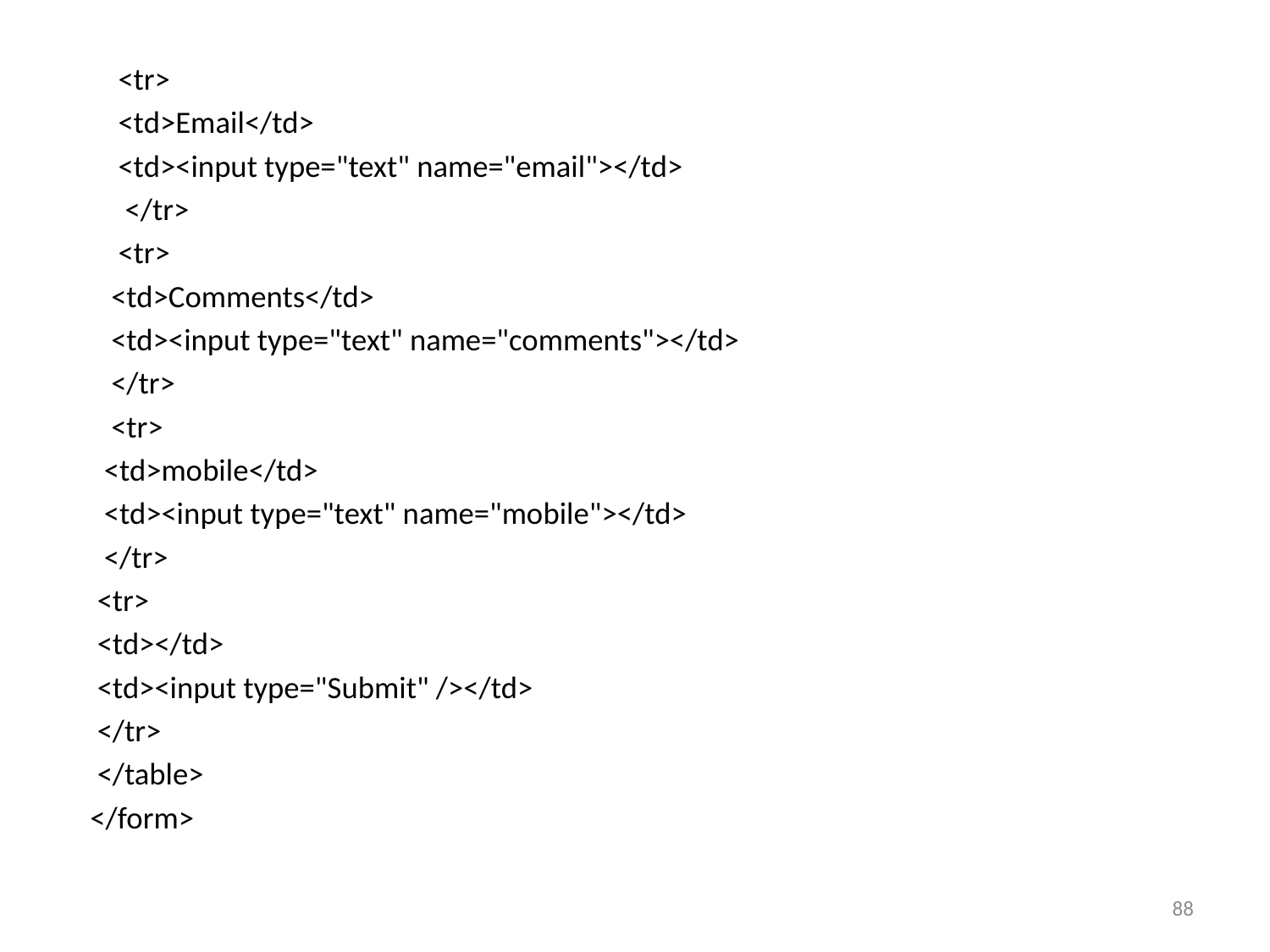

#
      <tr>
      <td>Email</td>
      <td><input type="text" name="email"></td>
       </tr>
      <tr>
     <td>Comments</td>
     <td><input type="text" name="comments"></td>
     </tr>
     <tr>
    <td>mobile</td>
    <td><input type="text" name="mobile"></td>
    </tr>
   <tr>
   <td></td>
   <td><input type="Submit" /></td>
   </tr>
   </table>
  </form>
88